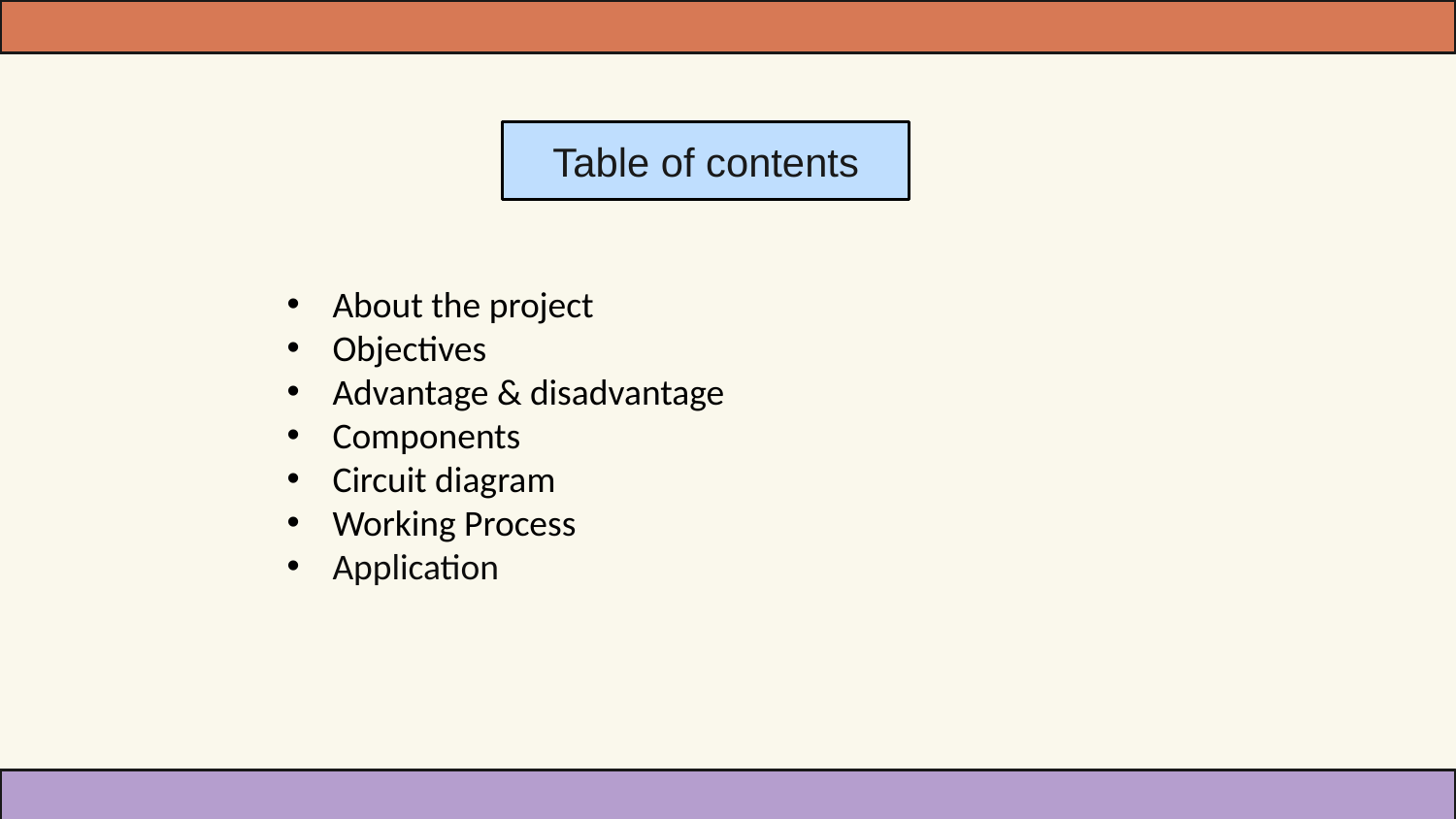

# Table of contents
About the project
Objectives
Advantage & disadvantage
Components
Circuit diagram
Working Process
Application